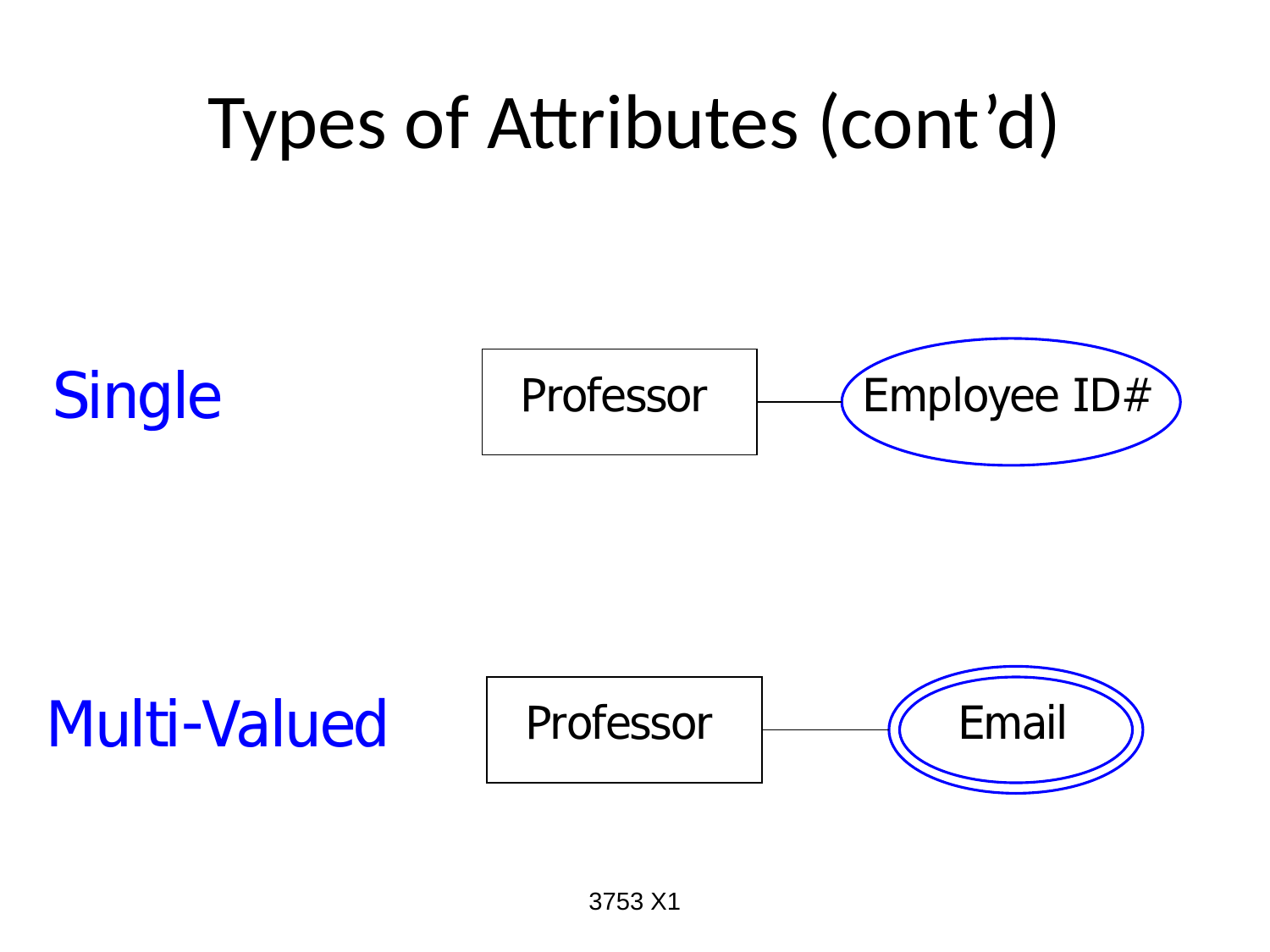

# Types of Attributes (cont’d)

Single

Professor
Employee ID#

Multi-Valued

Professor
Email
3753 X1